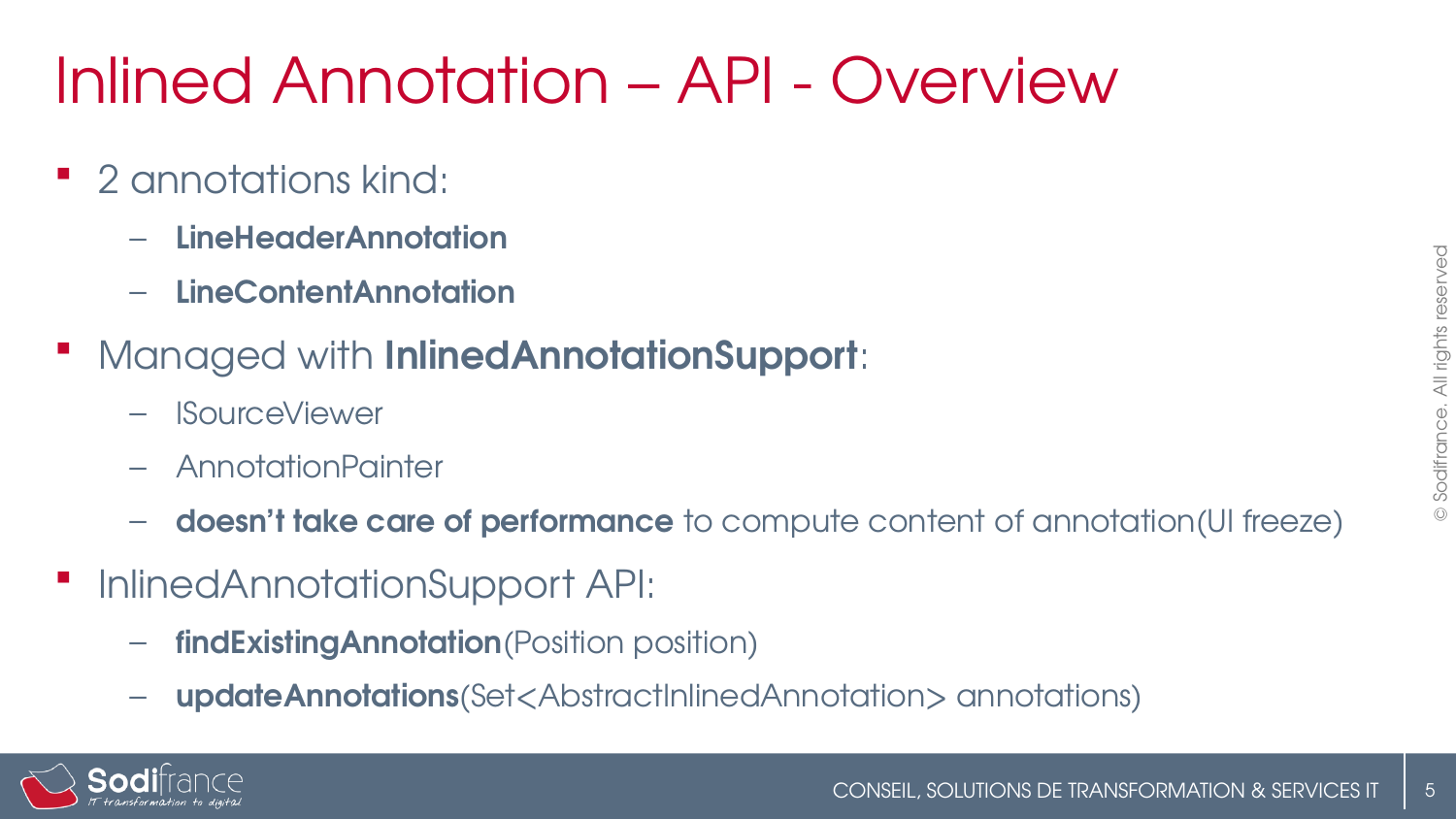

# Inlined Annotation – API - Overview
2 annotations kind:
LineHeaderAnnotation
LineContentAnnotation
Managed with InlinedAnnotationSupport:
ISourceViewer
AnnotationPainter
doesn’t take care of performance to compute content of annotation(UI freeze)
InlinedAnnotationSupport API:
findExistingAnnotation(Position position)
updateAnnotations(Set<AbstractInlinedAnnotation> annotations)